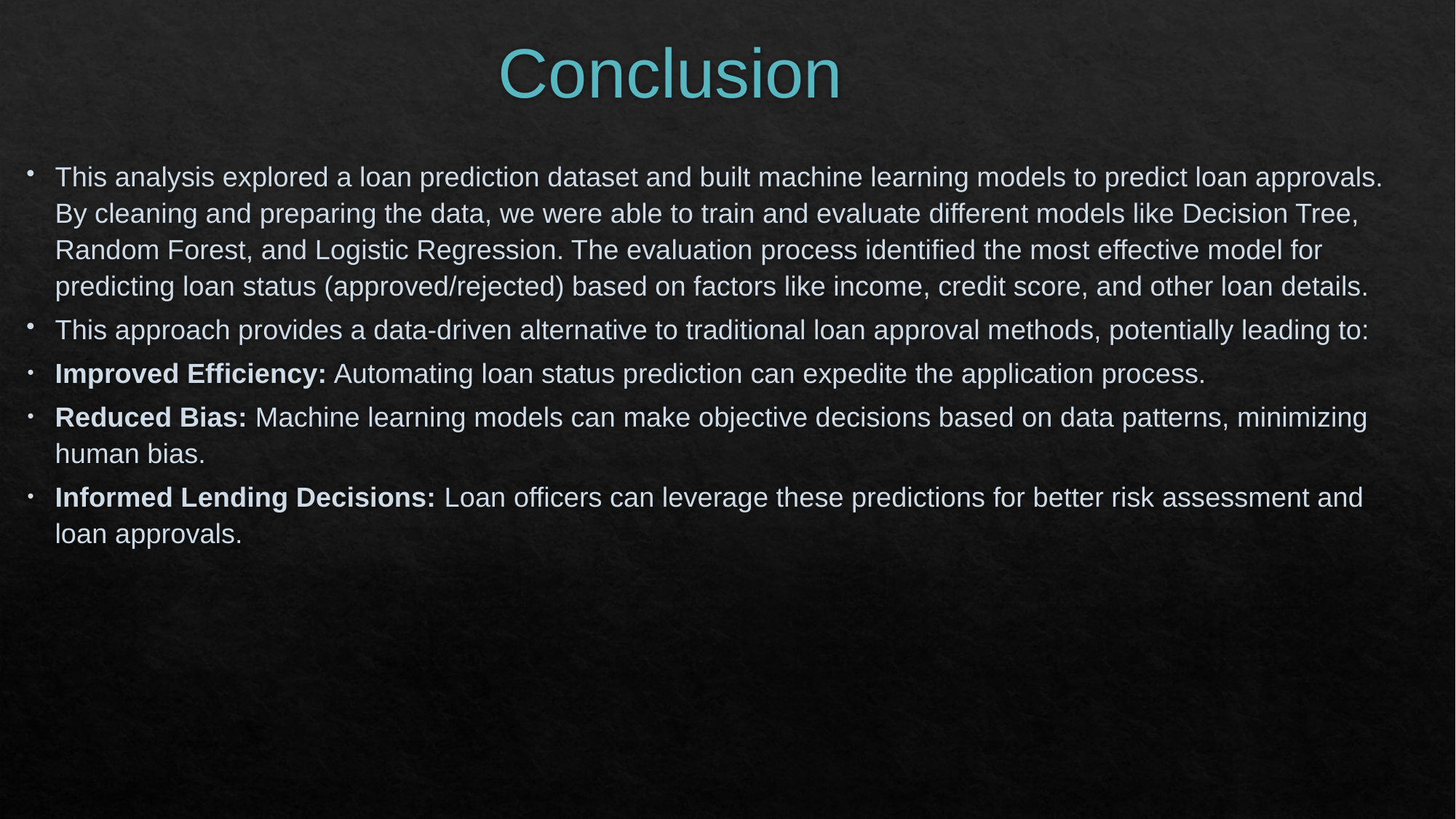

# Conclusion
This analysis explored a loan prediction dataset and built machine learning models to predict loan approvals. By cleaning and preparing the data, we were able to train and evaluate different models like Decision Tree, Random Forest, and Logistic Regression. The evaluation process identified the most effective model for predicting loan status (approved/rejected) based on factors like income, credit score, and other loan details.
This approach provides a data-driven alternative to traditional loan approval methods, potentially leading to:
Improved Efficiency: Automating loan status prediction can expedite the application process.
Reduced Bias: Machine learning models can make objective decisions based on data patterns, minimizing human bias.
Informed Lending Decisions: Loan officers can leverage these predictions for better risk assessment and loan approvals.